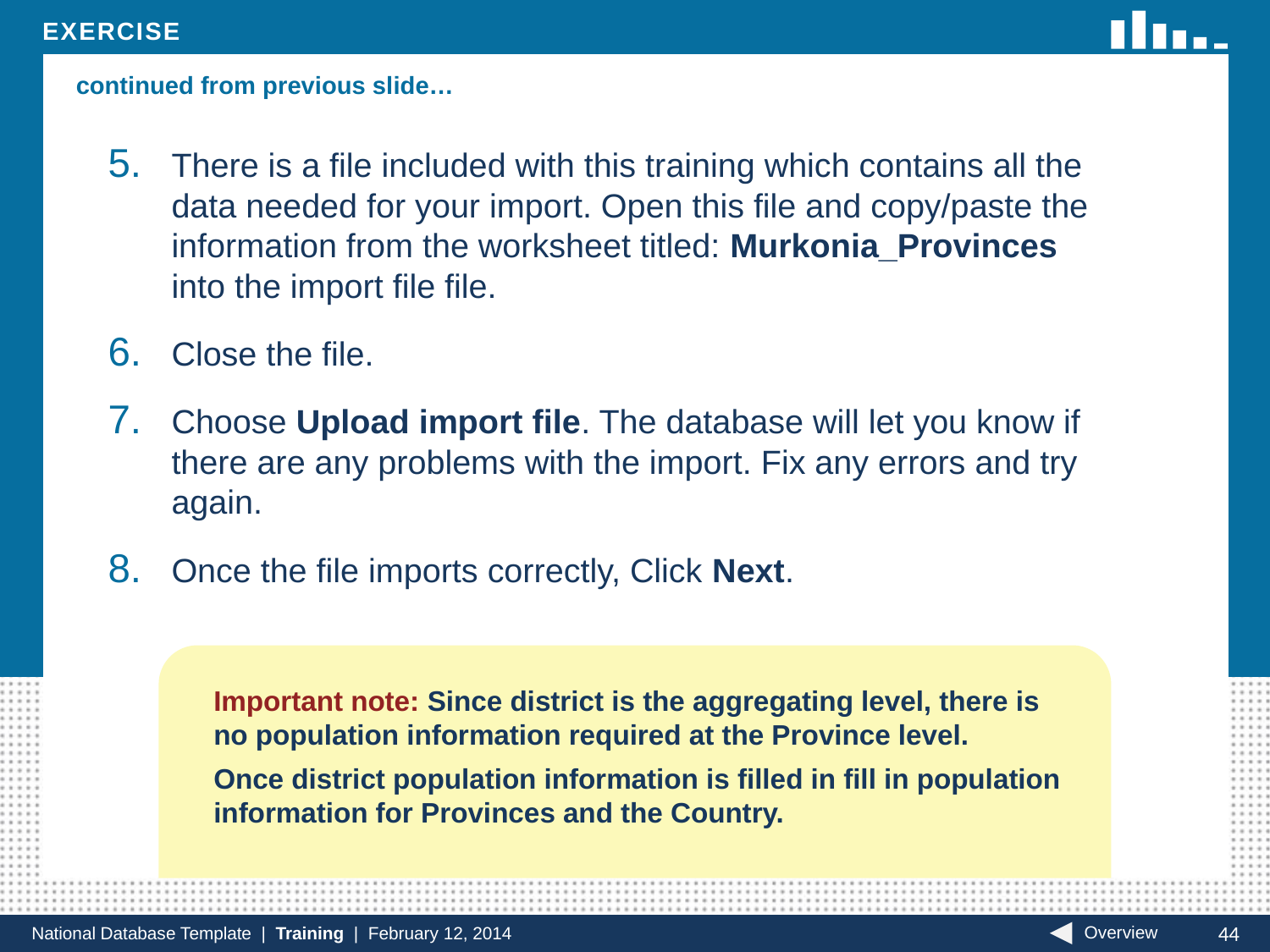

continued from previous slide…
There is a file included with this training which contains all the data needed for your import. Open this file and copy/paste the information from the worksheet titled: Murkonia_Provinces into the import file file.
Close the file.
Choose Upload import file. The database will let you know if there are any problems with the import. Fix any errors and try again.
Once the file imports correctly, Click Next.

Important note: Since district is the aggregating level, there is
no population information required at the Province level.
Once district population information is filled in fill in population information for Provinces and the Country.